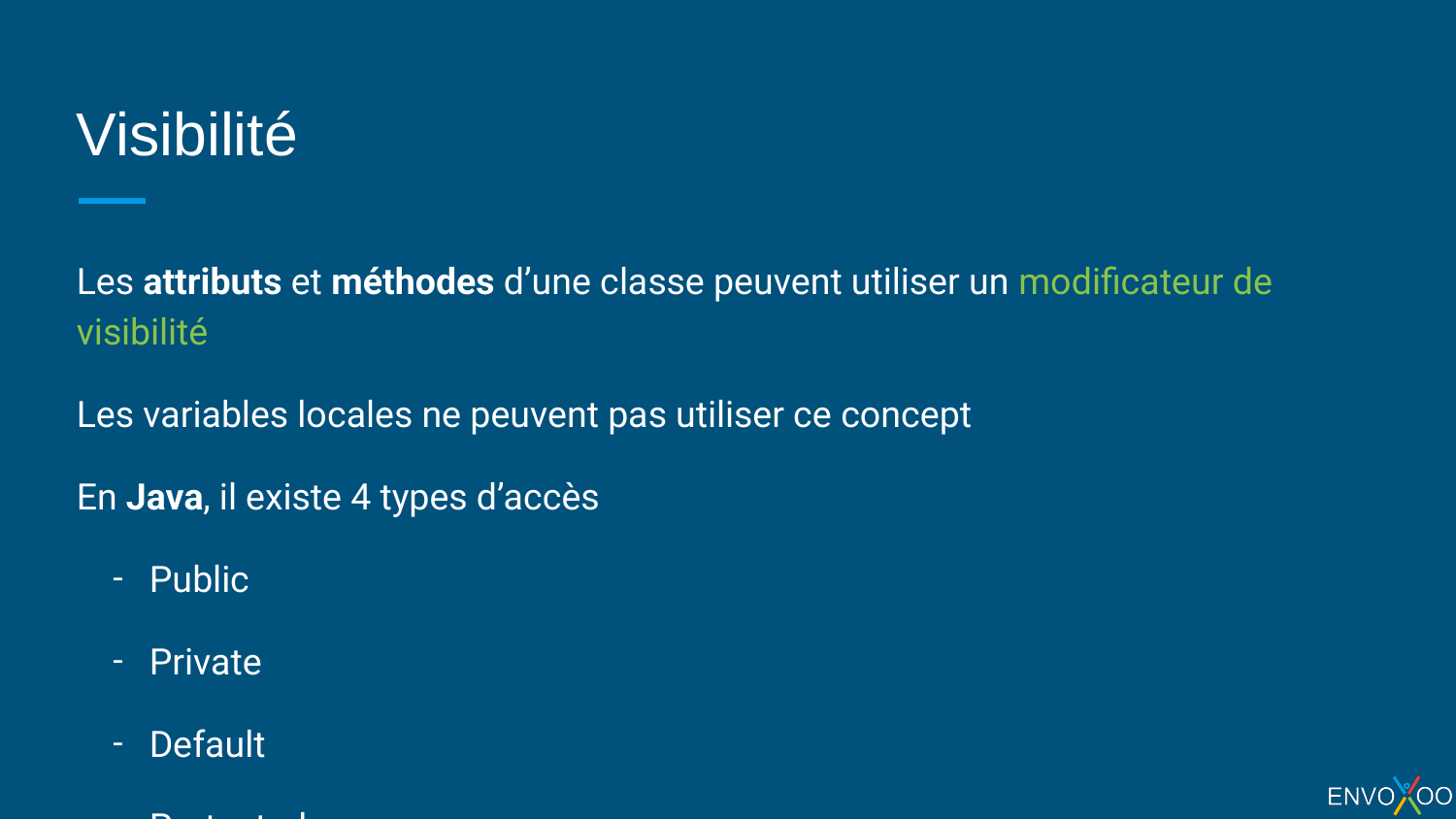

# Visibilité
Les attributs et méthodes d’une classe peuvent utiliser un modificateur de visibilité
Les variables locales ne peuvent pas utiliser ce concept
En Java, il existe 4 types d’accès
Public
Private
Default
Protected